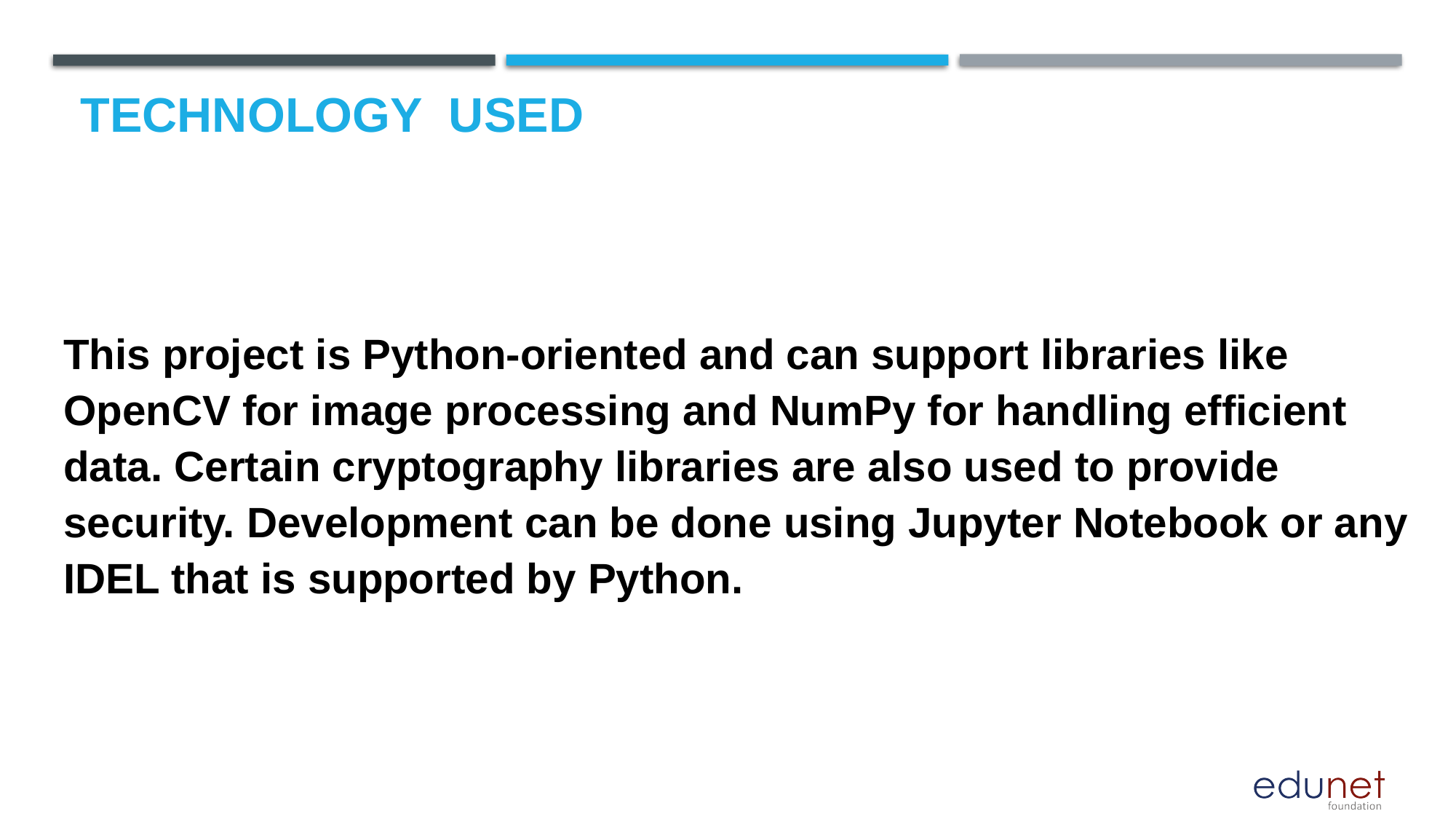

# Technology  used
This project is Python-oriented and can support libraries like OpenCV for image processing and NumPy for handling efficient data. Certain cryptography libraries are also used to provide security. Development can be done using Jupyter Notebook or any IDEL that is supported by Python.